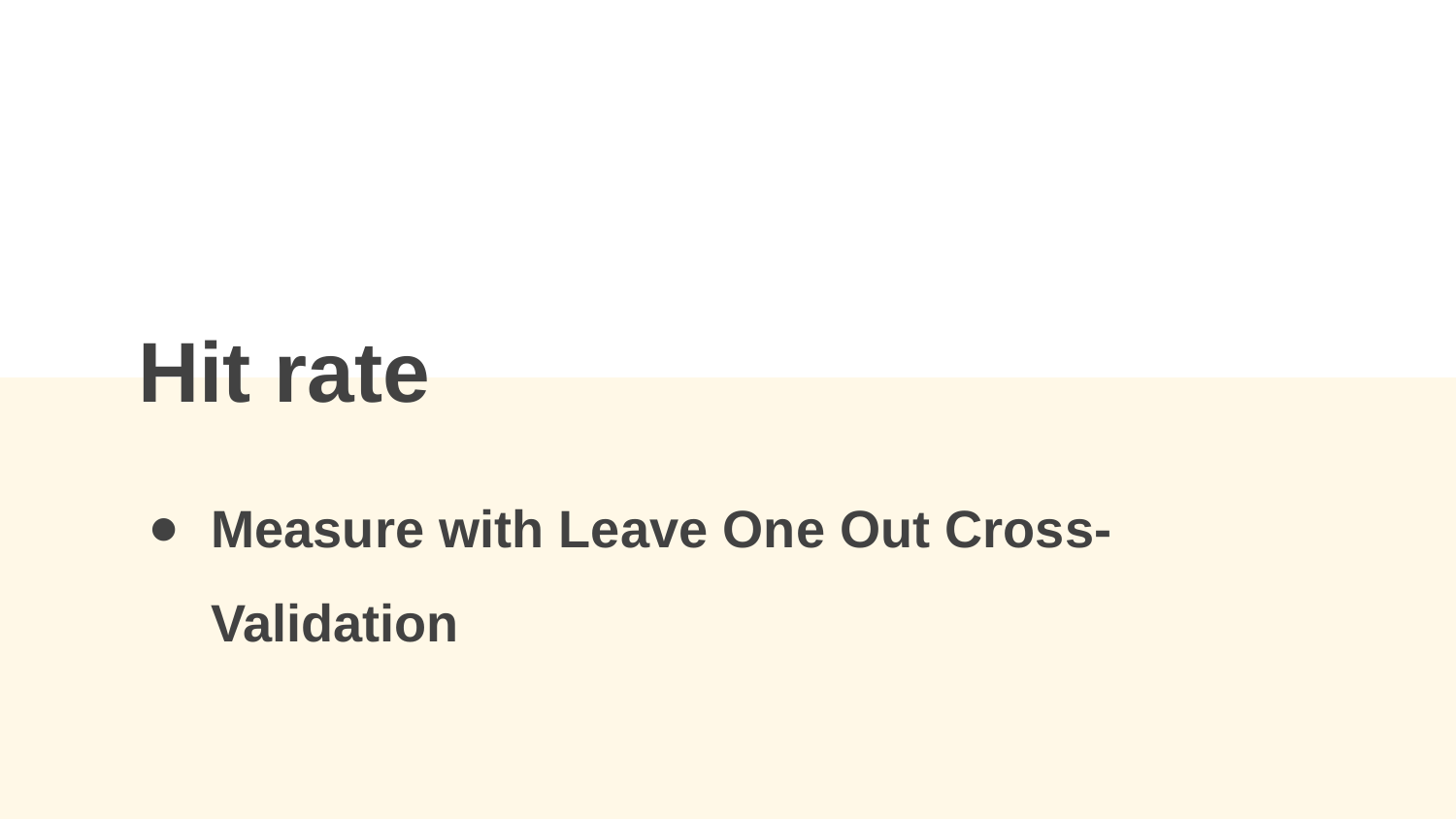

# Hit rate

Measure with Leave One Out Cross-Validation